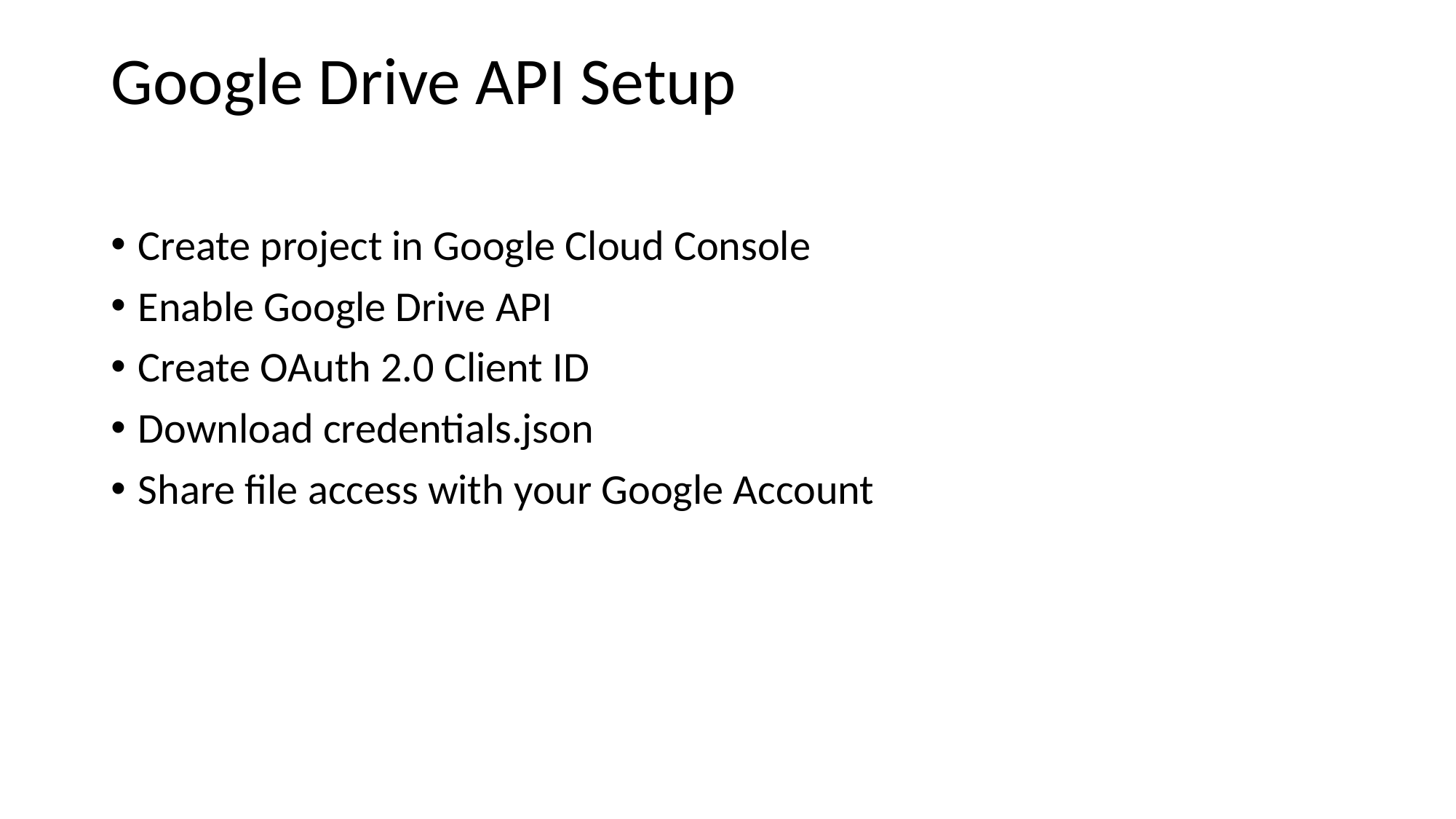

# Google Drive API Setup
Create project in Google Cloud Console
Enable Google Drive API
Create OAuth 2.0 Client ID
Download credentials.json
Share file access with your Google Account